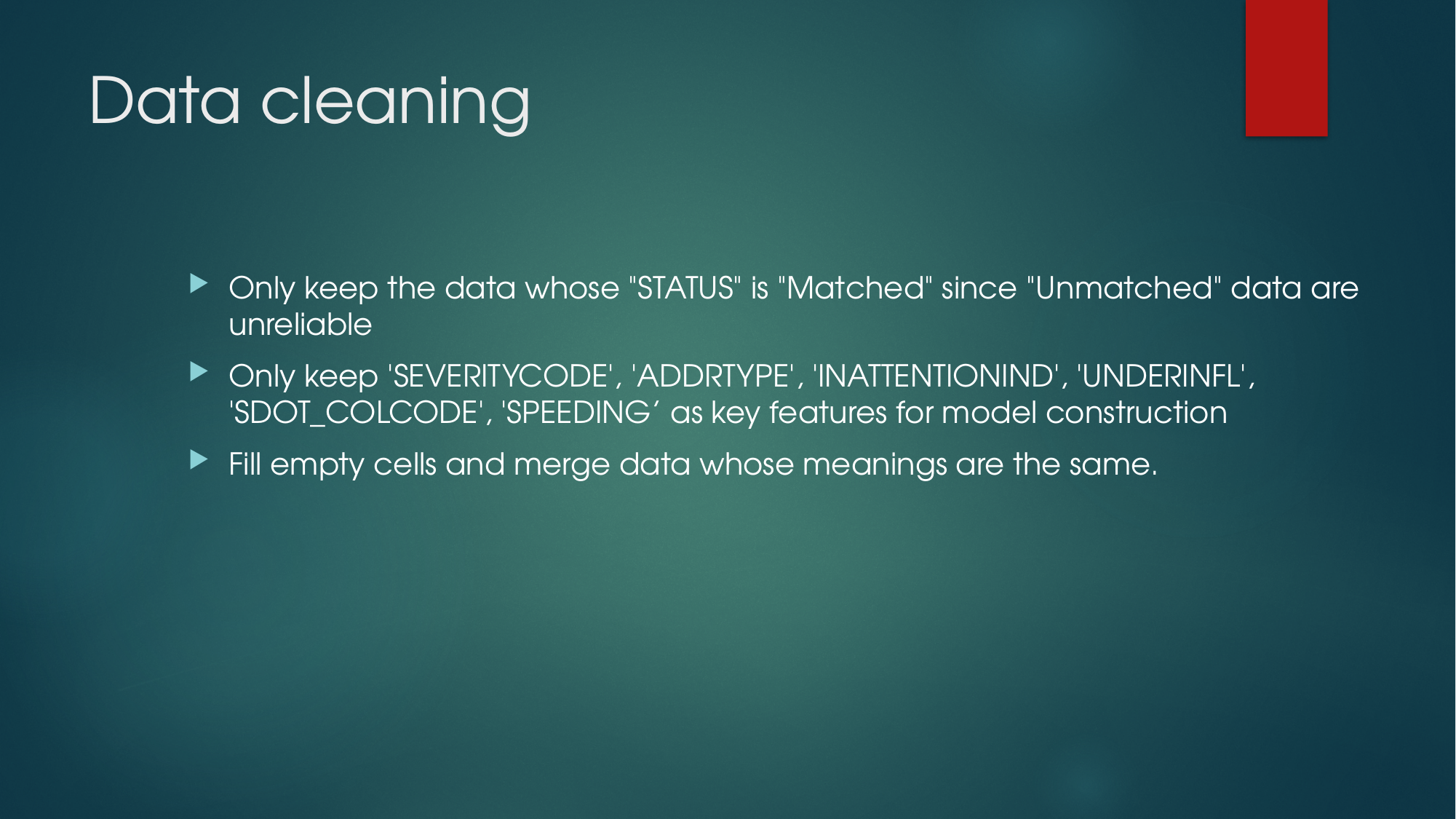

# Data cleaning
Only keep the data whose "STATUS" is "Matched" since "Unmatched" data are unreliable
Only keep 'SEVERITYCODE', 'ADDRTYPE', 'INATTENTIONIND', 'UNDERINFL', 'SDOT_COLCODE', 'SPEEDING’ as key features for model construction
Fill empty cells and merge data whose meanings are the same.